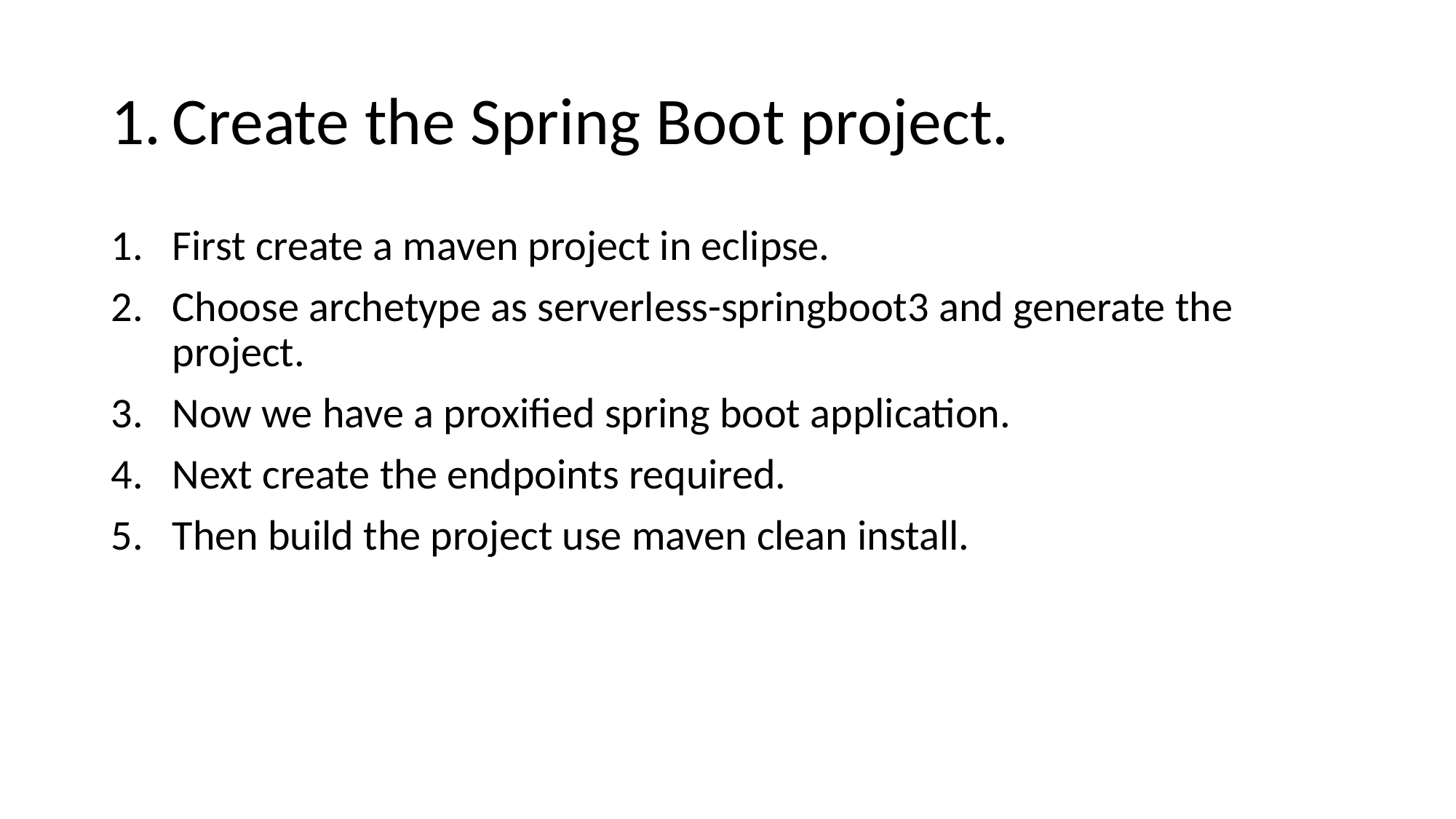

# Create the Spring Boot project.
First create a maven project in eclipse.
Choose archetype as serverless-springboot3 and generate the project.
Now we have a proxified spring boot application.
Next create the endpoints required.
Then build the project use maven clean install.